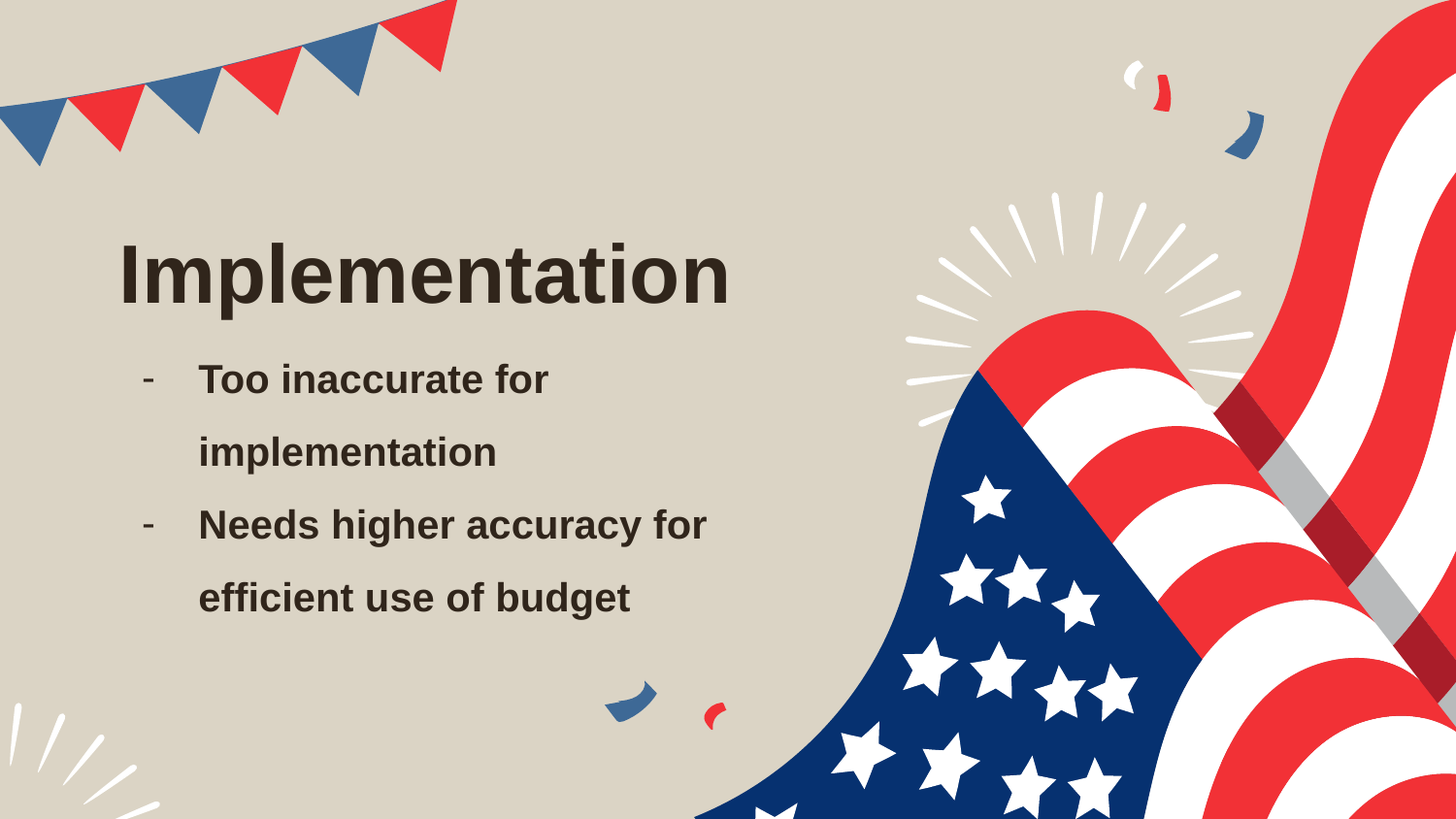

# Implementation
Too inaccurate for implementation
Needs higher accuracy for efficient use of budget